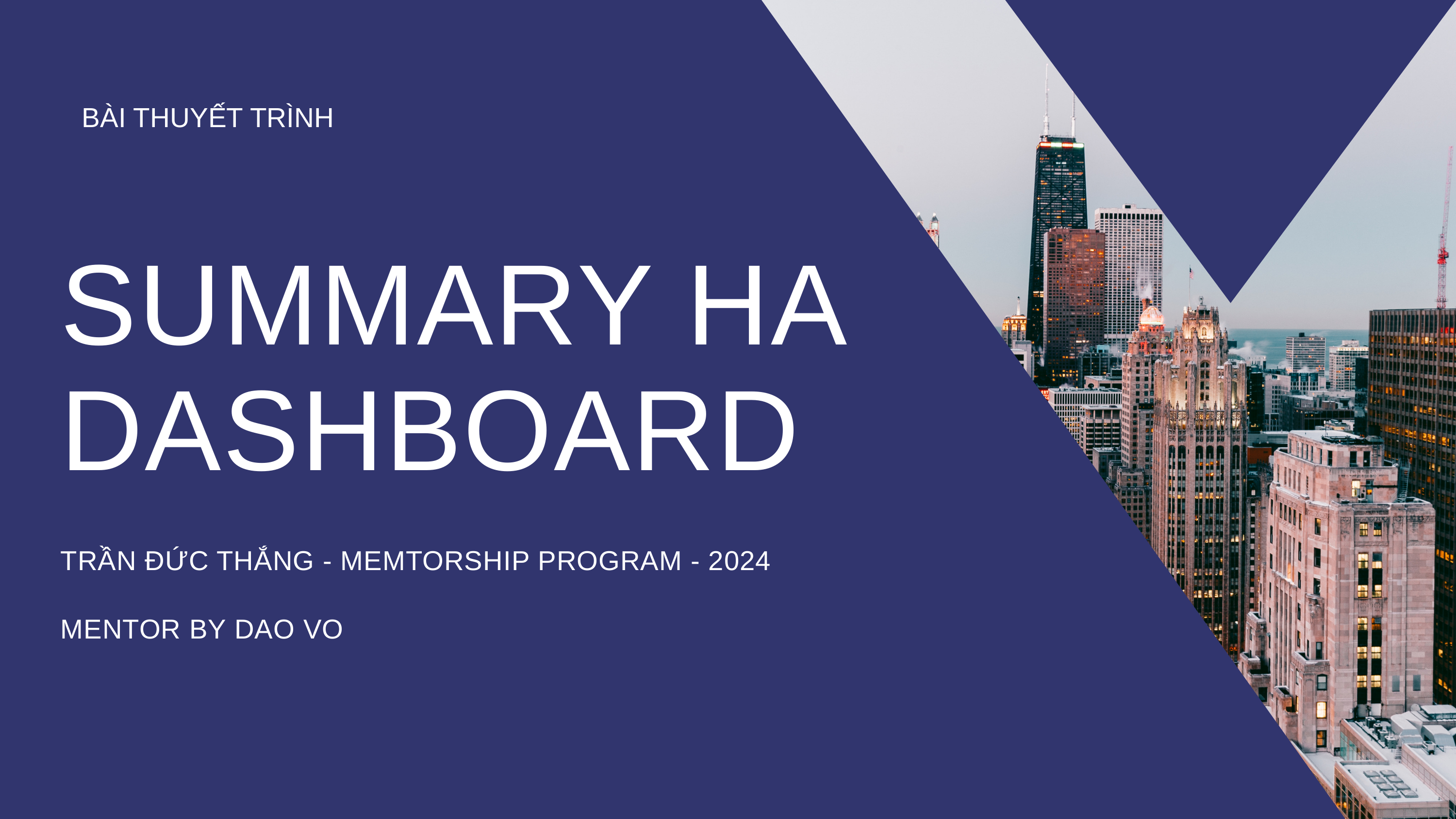

BÀI THUYẾT TRÌNH
SUMMARY HA DASHBOARD
TRẦN ĐỨC THẮNG - MEMTORSHIP PROGRAM - 2024
MENTOR BY DAO VO